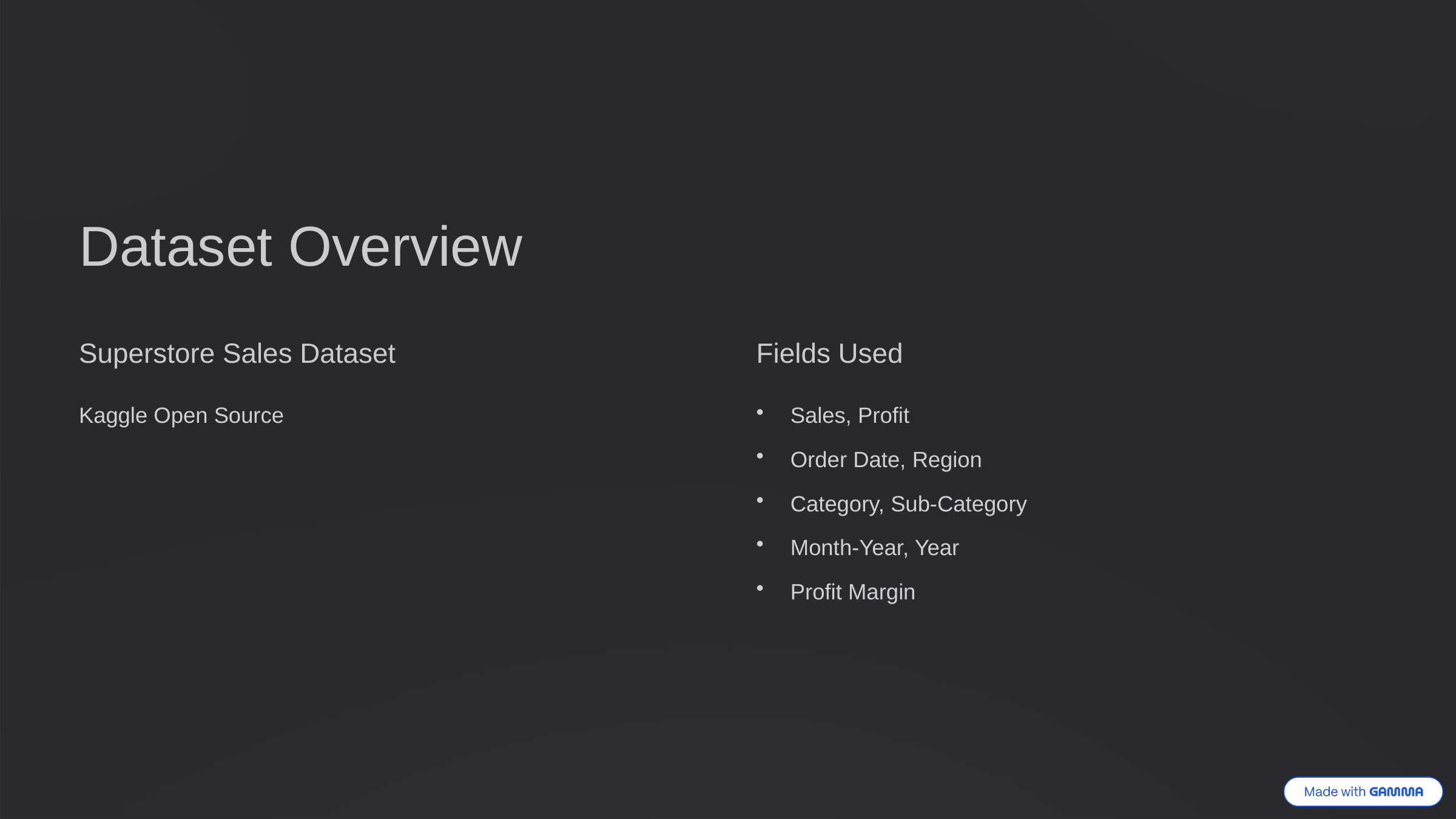

Dataset Overview
Superstore Sales Dataset
Fields Used
Kaggle Open Source
Sales, Profit
Order Date, Region
Category, Sub-Category
Month-Year, Year
Profit Margin